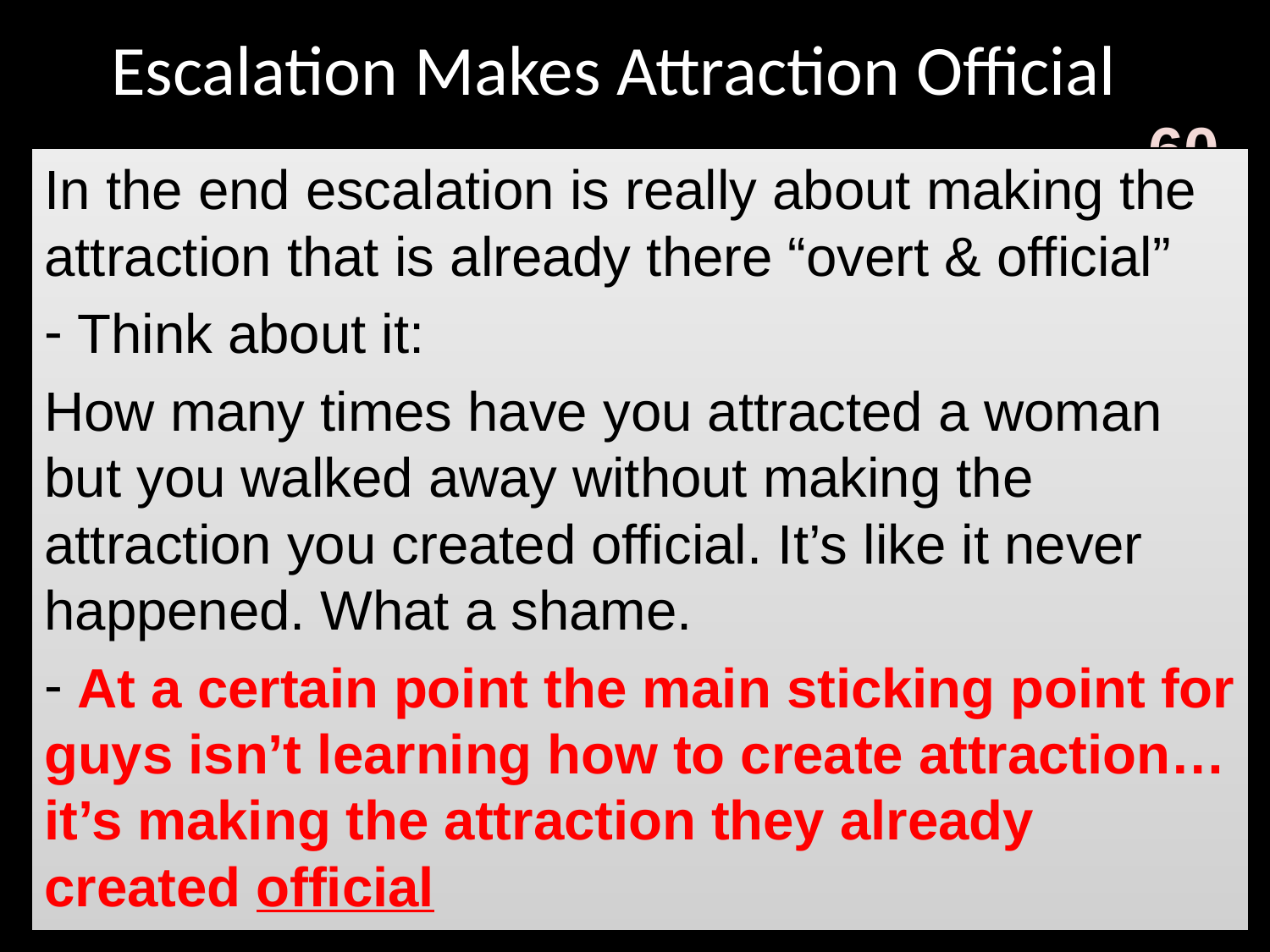

# Escalation Makes Attraction Official
In the end escalation is really about making the attraction that is already there “overt & official”
 Think about it:
How many times have you attracted a woman but you walked away without making the attraction you created official. It’s like it never happened. What a shame.
 At a certain point the main sticking point for guys isn’t learning how to create attraction…it’s making the attraction they already created official